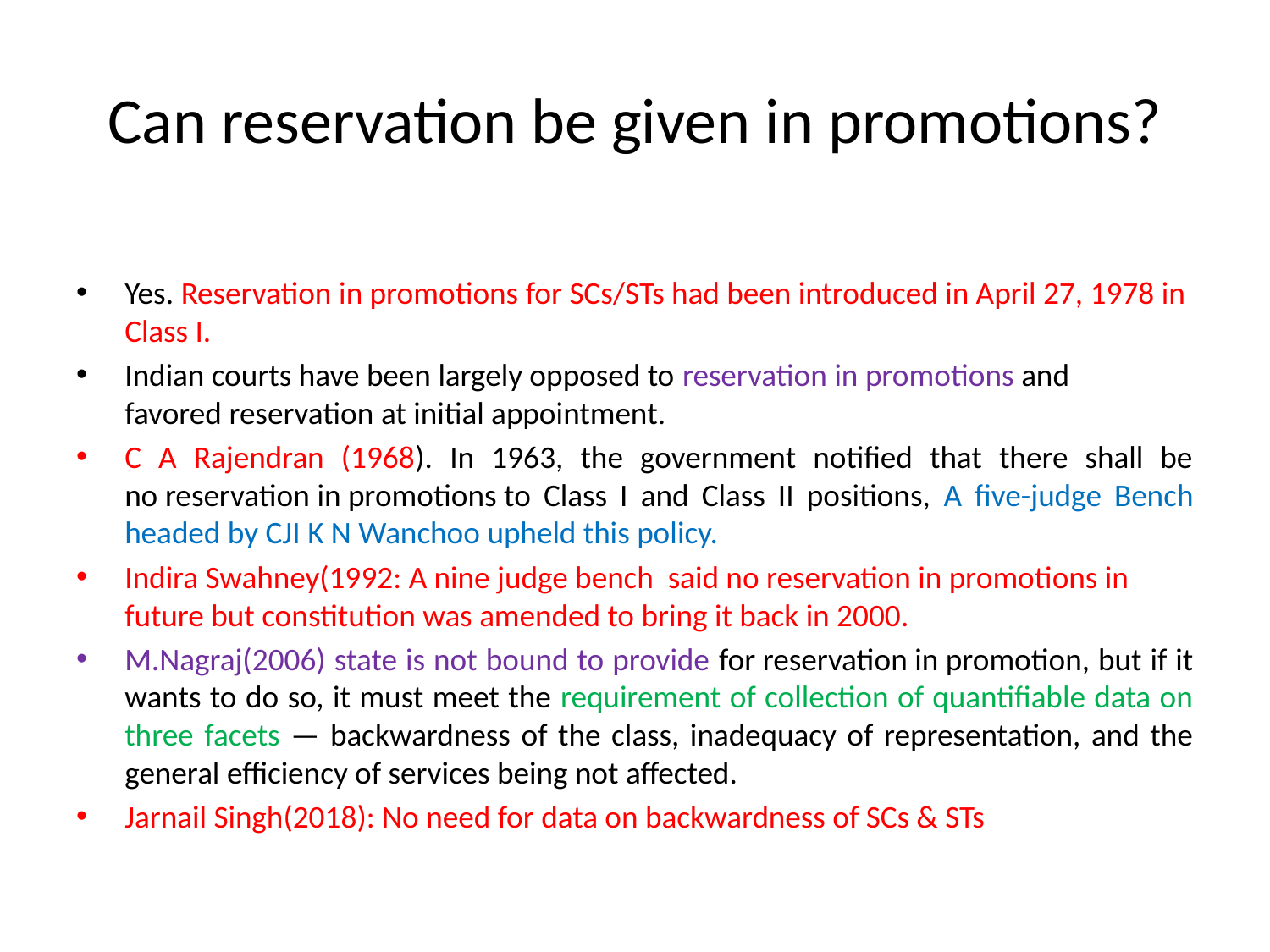

# Can reservation be given in promotions?

Yes. Reservation in promotions for SCs/STs had been introduced in April 27, 1978 in Class I.
Indian courts have been largely opposed to reservation in promotions and favored reservation at initial appointment.
C A Rajendran (1968). In 1963, the government notified that there shall be no reservation in promotions to Class I and Class II positions, A five-judge Bench headed by CJI K N Wanchoo upheld this policy.
Indira Swahney(1992: A nine judge bench  said no reservation in promotions in future but constitution was amended to bring it back in 2000.
M.Nagraj(2006) state is not bound to provide for reservation in promotion, but if it wants to do so, it must meet the requirement of collection of quantifiable data on three facets — backwardness of the class, inadequacy of representation, and the general efficiency of services being not affected.
Jarnail Singh(2018): No need for data on backwardness of SCs & STs